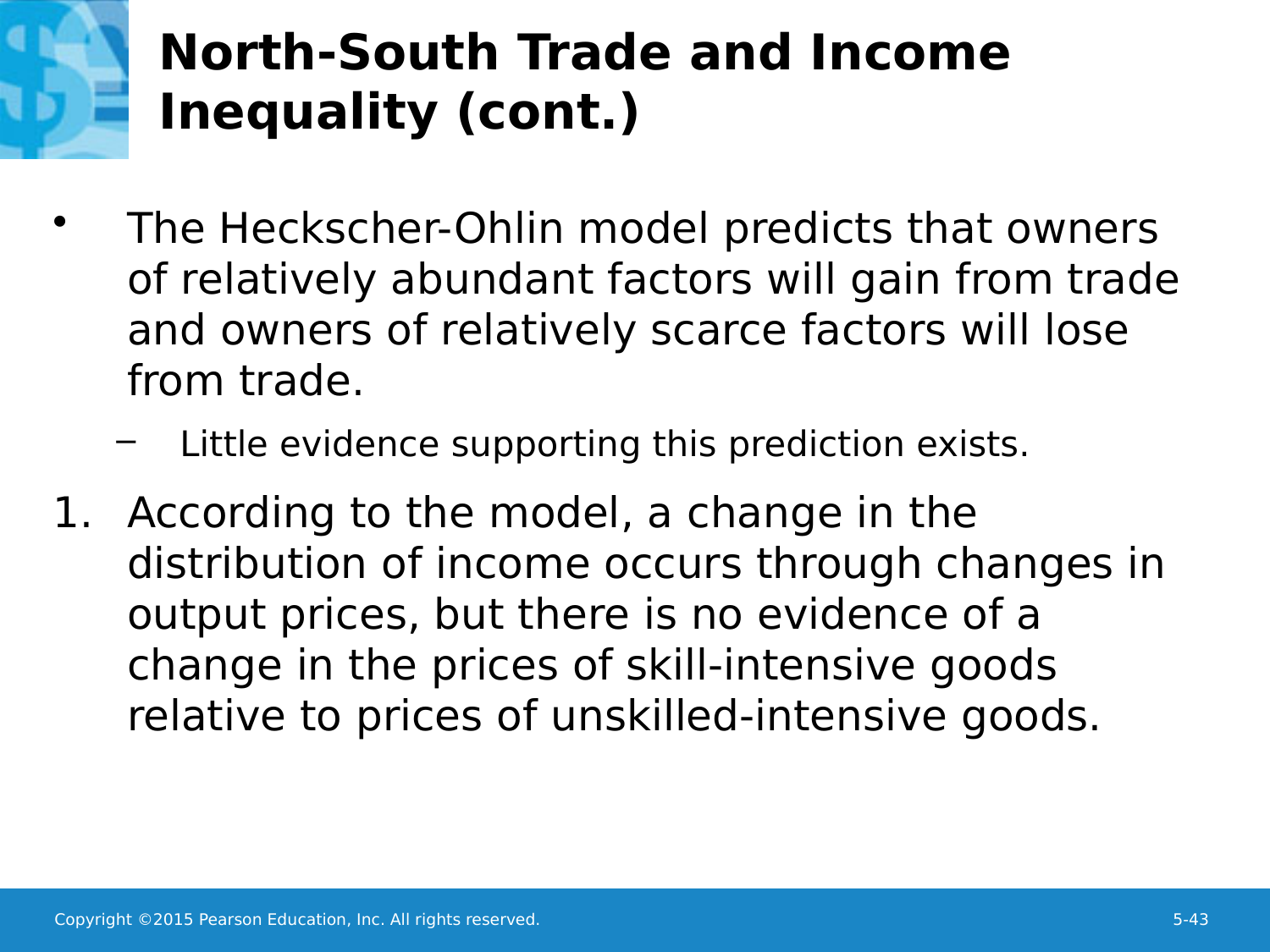

# North-South Trade and Income Inequality (cont.)
The Heckscher-Ohlin model predicts that owners of relatively abundant factors will gain from trade and owners of relatively scarce factors will lose from trade.
Little evidence supporting this prediction exists.
According to the model, a change in the distribution of income occurs through changes in output prices, but there is no evidence of a change in the prices of skill-intensive goods relative to prices of unskilled-intensive goods.